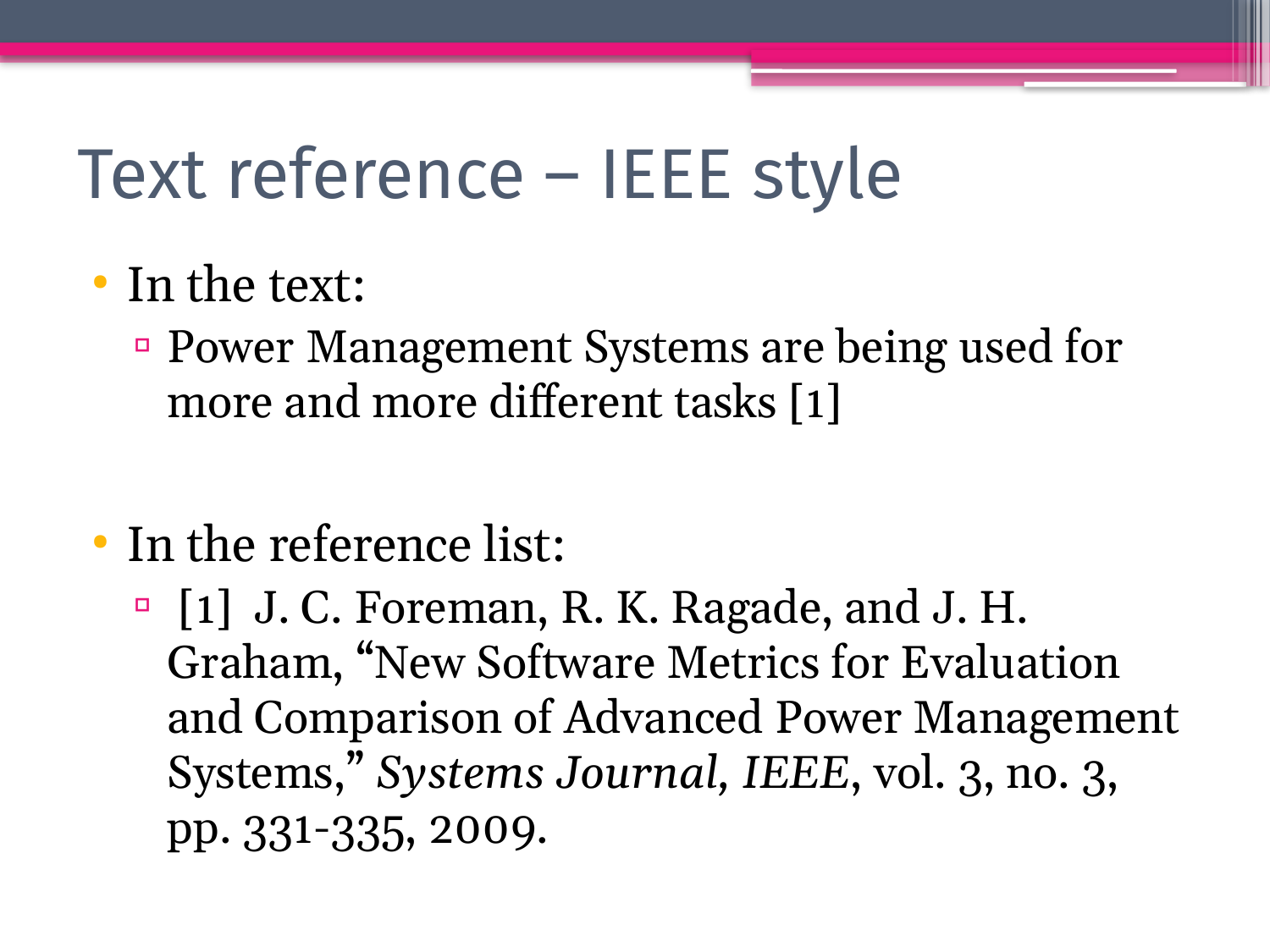

# Text reference – IEEE style
In the text:
Power Management Systems are being used for more and more different tasks [1]

In the reference list:
 [1]  J. C. Foreman, R. K. Ragade, and J. H. Graham, “New Software Metrics for Evaluation and Comparison of Advanced Power Management Systems,” Systems Journal, IEEE, vol. 3, no. 3, pp. 331-335, 2009.